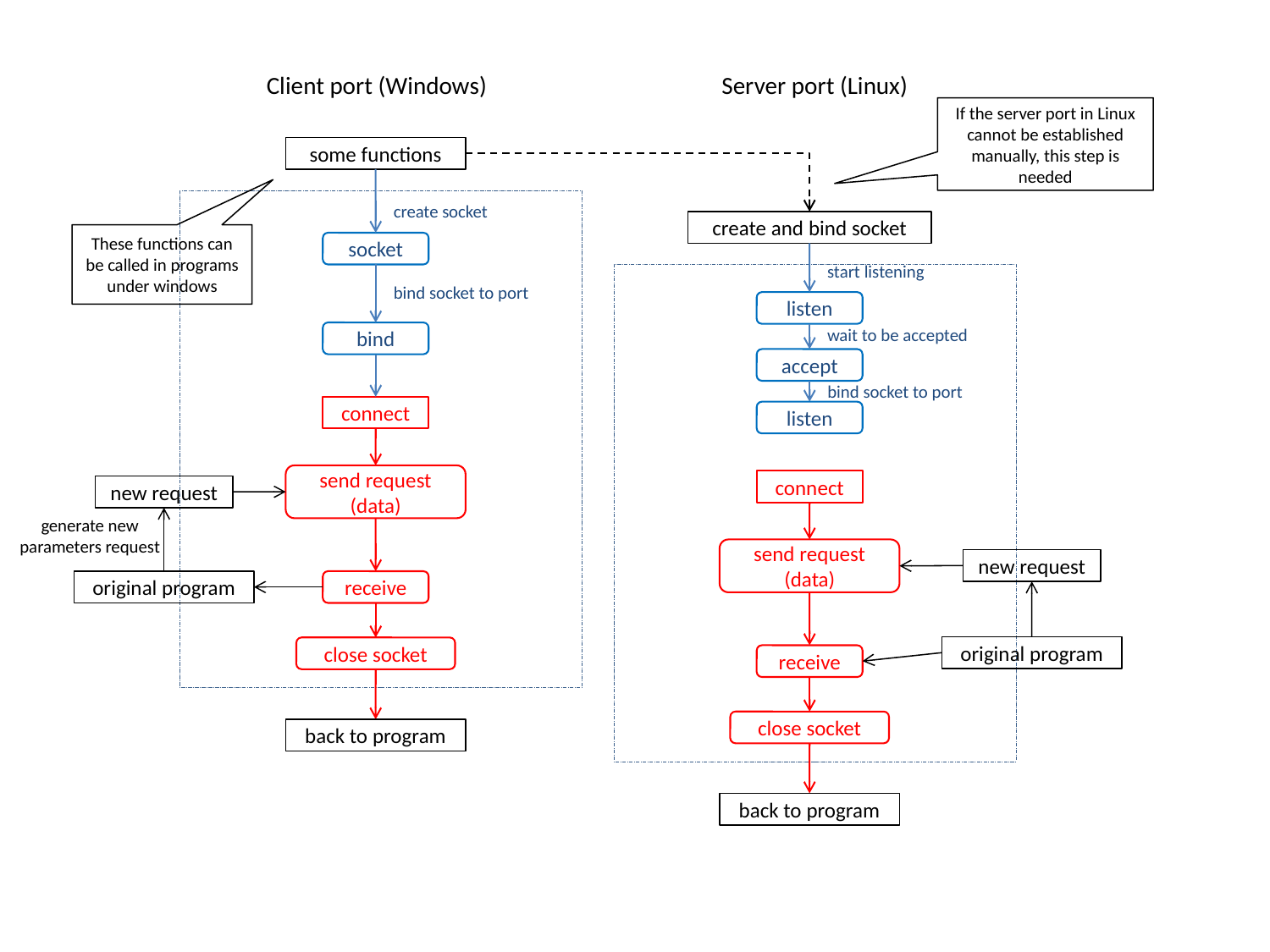

Client port (Windows)
Server port (Linux)
If the server port in Linux cannot be established manually, this step is needed
some functions

create socket
create and bind socket
These functions can be called in programs under windows
socket
start listening

bind socket to port
listen
wait to be accepted
bind
accept
bind socket to port
connect
listen
send request (data)
connect
new request
generate new parameters request
send request (data)
new request
original program
receive
original program
close socket
receive
close socket
back to program
back to program